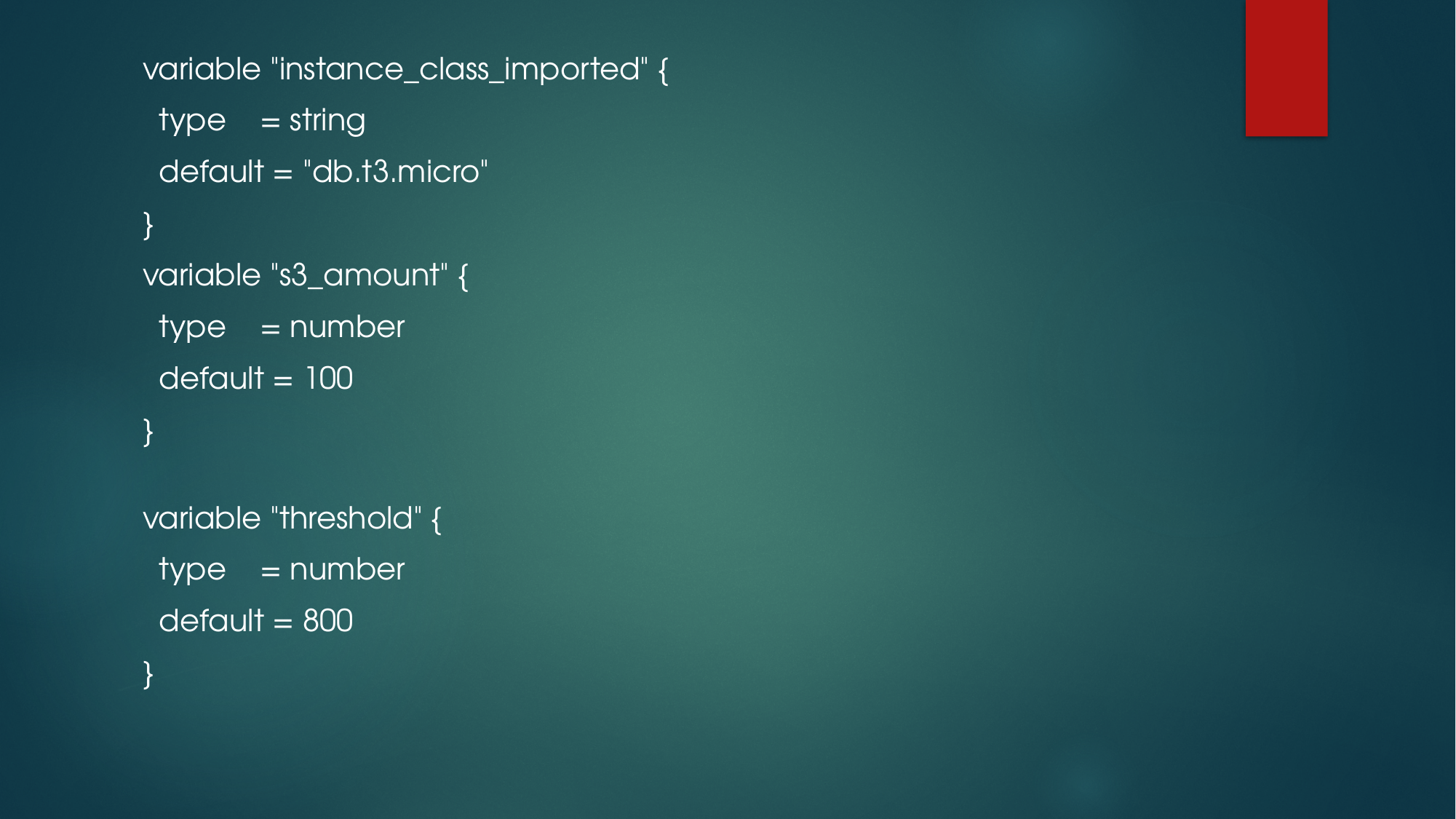

variable "instance_class_imported" {
  type    = string
  default = "db.t3.micro"
}
variable "s3_amount" {
  type    = number
  default = 100
}
variable "threshold" {
  type    = number
  default = 800
}